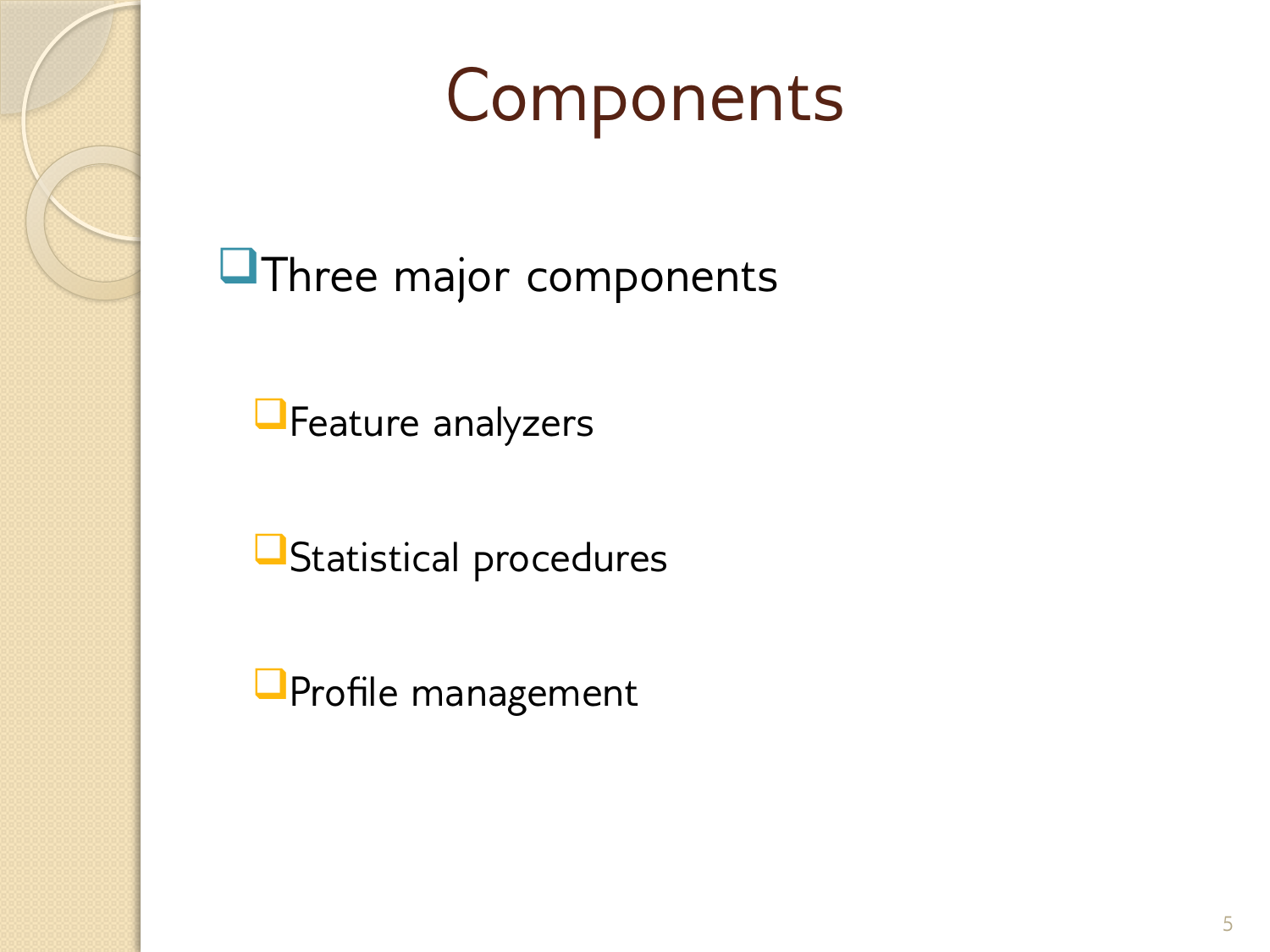

# Components

Three major components

Feature analyzers

Statistical procedures

Profile management

5